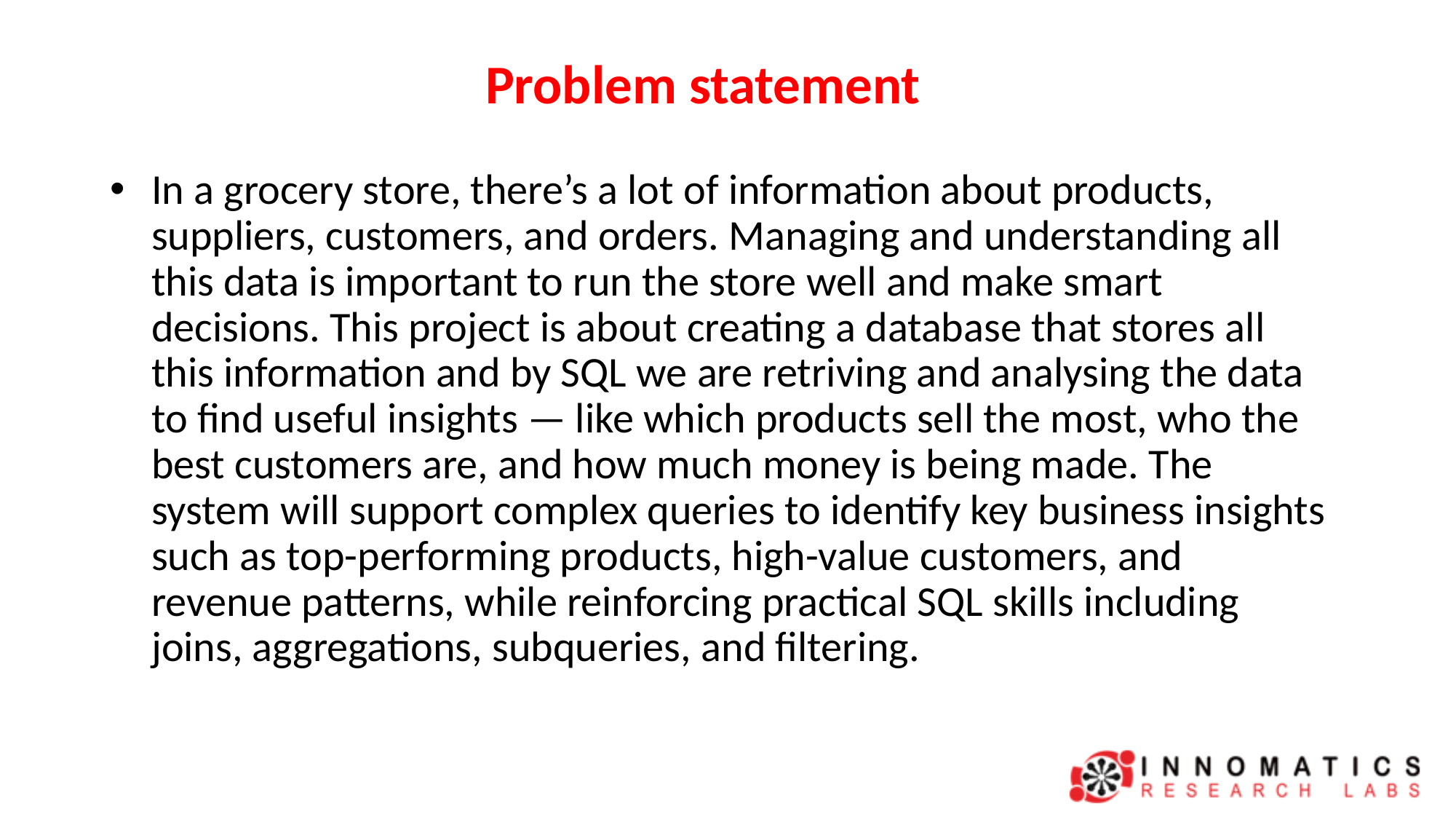

# Problem statement
In a grocery store, there’s a lot of information about products, suppliers, customers, and orders. Managing and understanding all this data is important to run the store well and make smart decisions. This project is about creating a database that stores all this information and by SQL we are retriving and analysing the data to find useful insights — like which products sell the most, who the best customers are, and how much money is being made. The system will support complex queries to identify key business insights such as top-performing products, high-value customers, and revenue patterns, while reinforcing practical SQL skills including joins, aggregations, subqueries, and filtering.